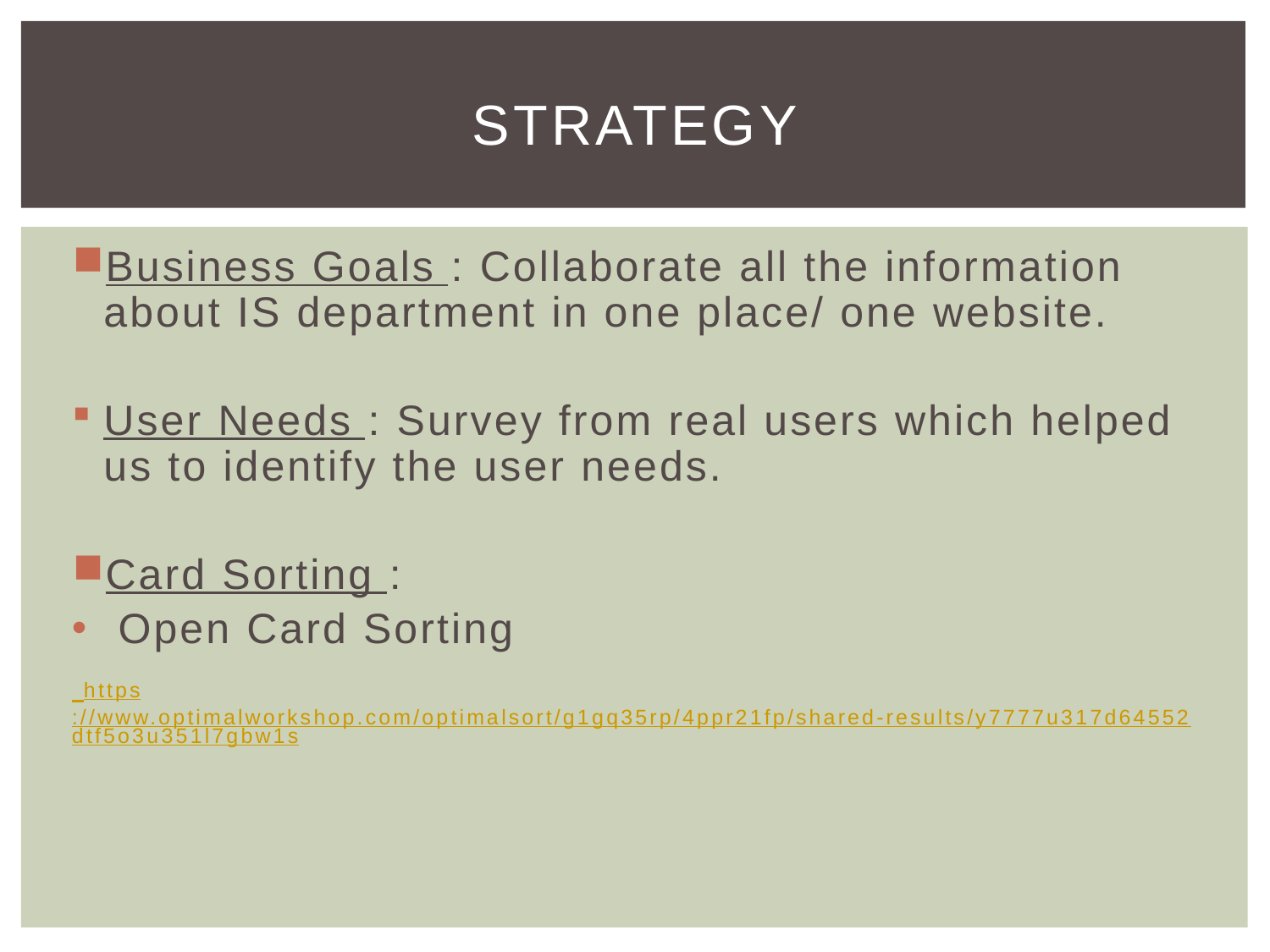

# Strategy
Business Goals : Collaborate all the information about IS department in one place/ one website.

User Needs : Survey from real users which helped us to identify the user needs.

Card Sorting :
 Open Card Sorting
 https://www.optimalworkshop.com/optimalsort/g1gq35rp/4ppr21fp/shared-results/y7777u317d64552dtf5o3u351l7gbw1s